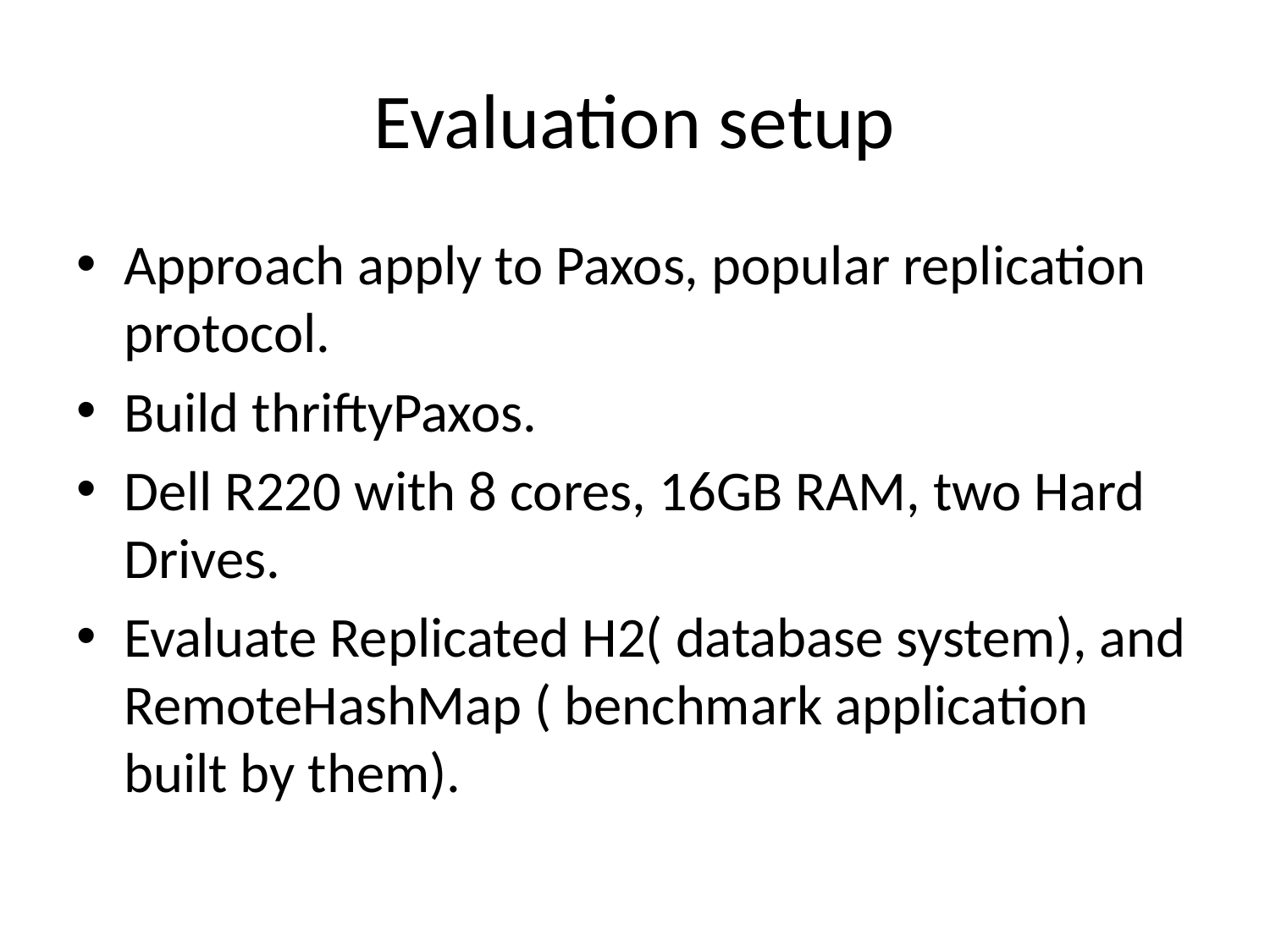

# Evaluation setup
Approach apply to Paxos, popular replication protocol.
Build thriftyPaxos.
Dell R220 with 8 cores, 16GB RAM, two Hard Drives.
Evaluate Replicated H2( database system), and RemoteHashMap ( benchmark application built by them).